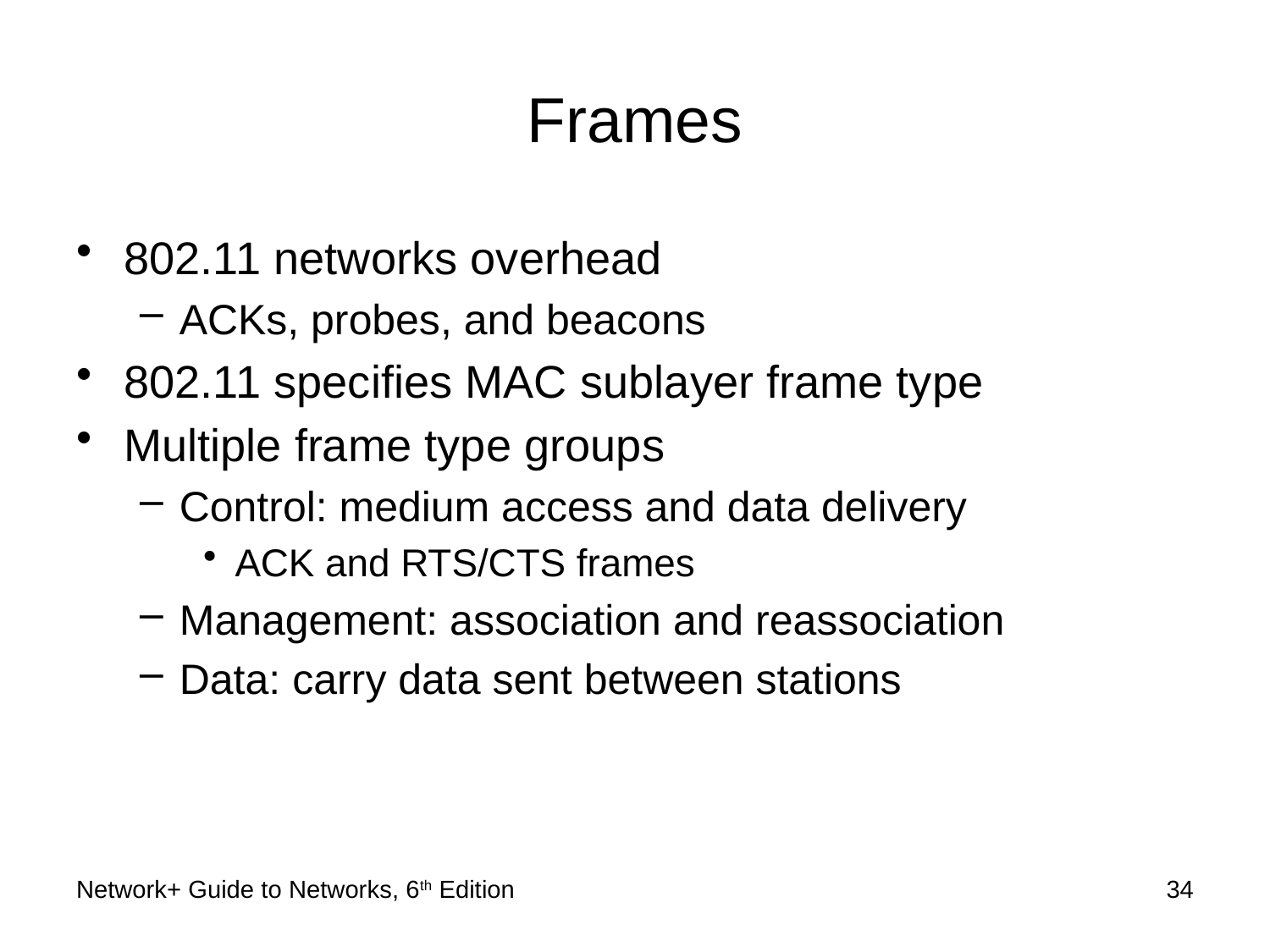

# Frames
802.11 networks overhead
ACKs, probes, and beacons
802.11 specifies MAC sublayer frame type
Multiple frame type groups
Control: medium access and data delivery
ACK and RTS/CTS frames
Management: association and reassociation
Data: carry data sent between stations
Network+ Guide to Networks, 6th Edition
34